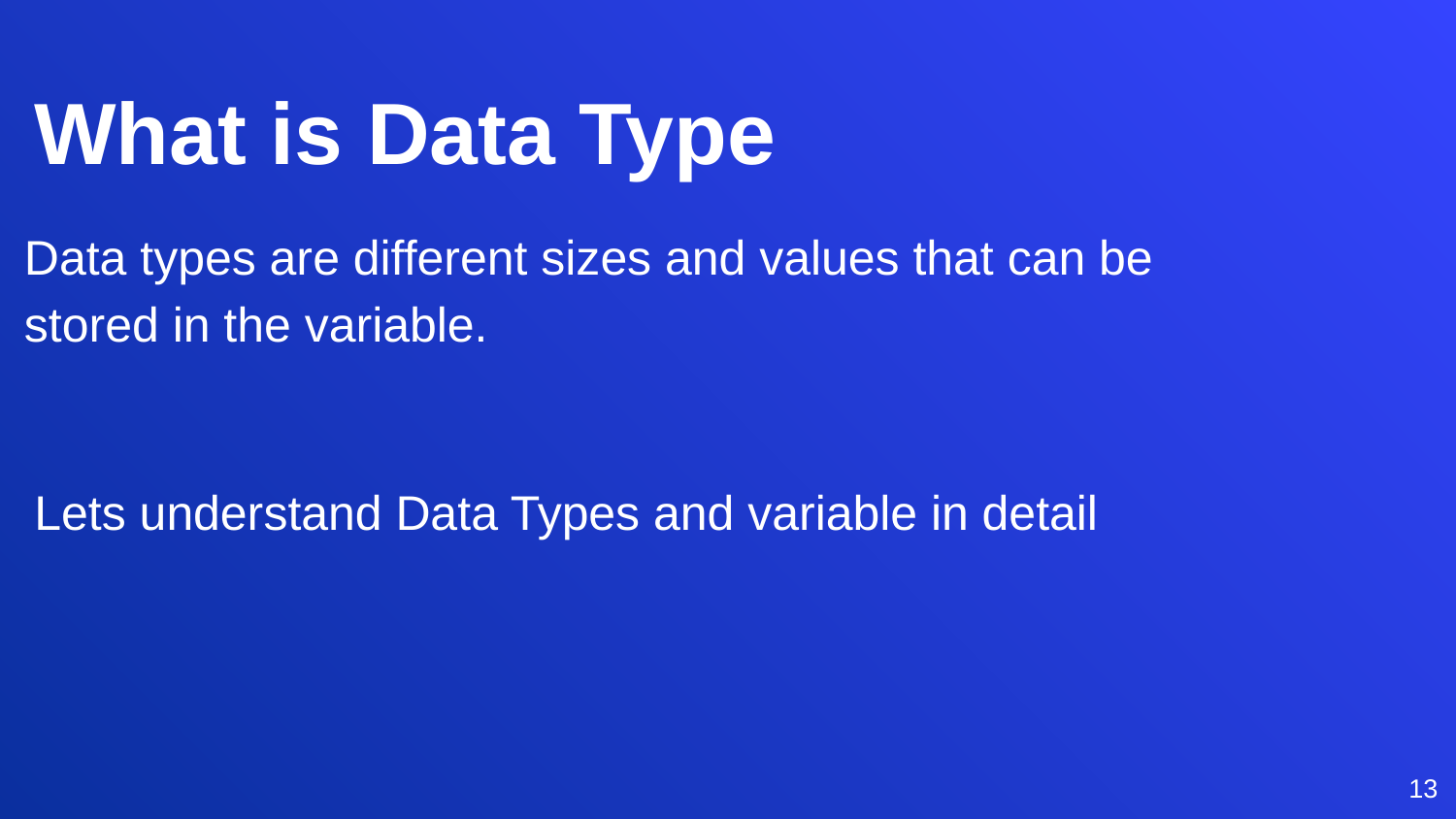

What is Data Type
Data types are different sizes and values that can be stored in the variable.
Lets understand Data Types and variable in detail
13